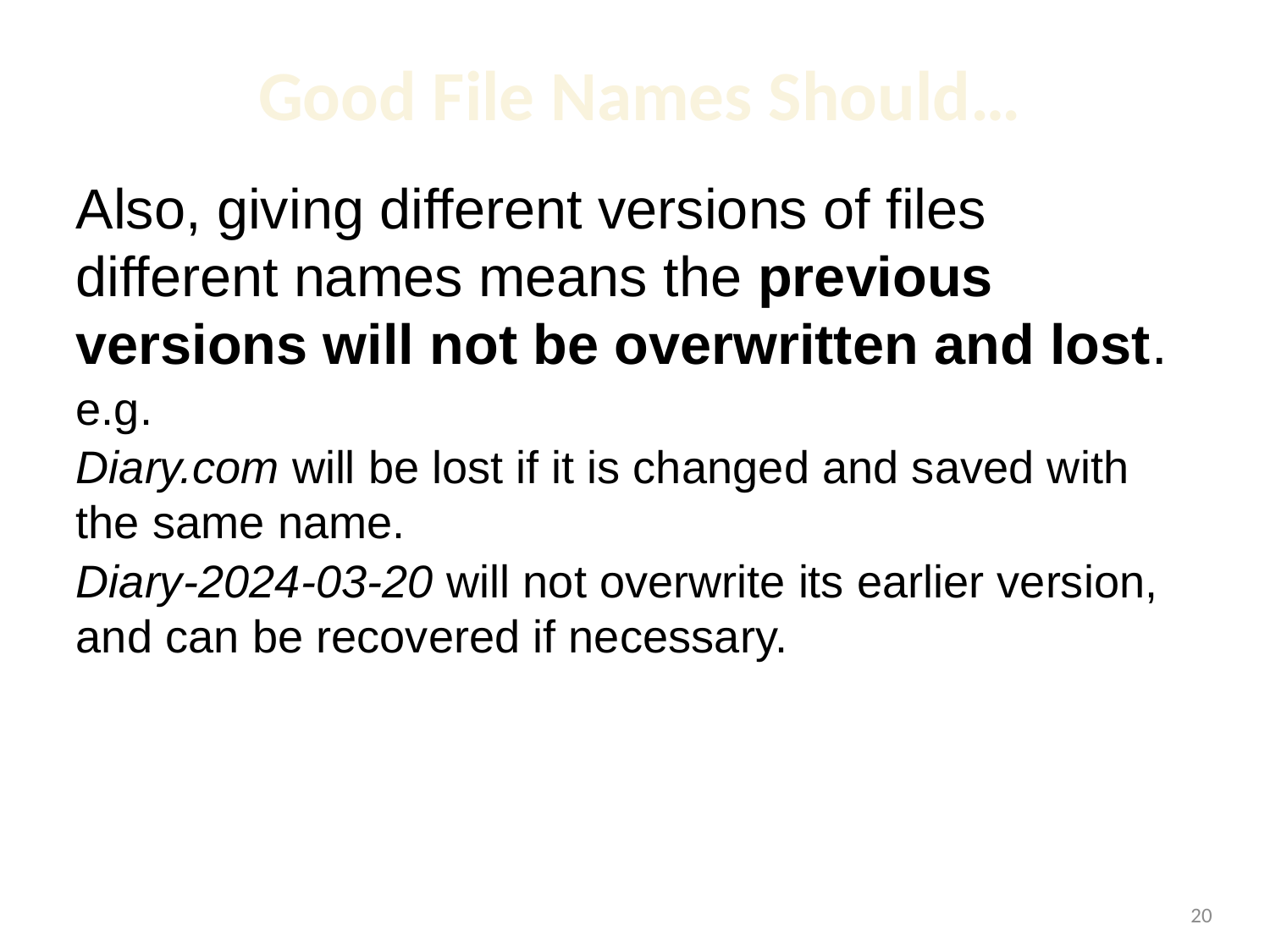

# Good File Names Should…
Also, giving different versions of files different names means the previous versions will not be overwritten and lost.
e.g.
Diary.com will be lost if it is changed and saved with the same name.
Diary-2024-03-20 will not overwrite its earlier version, and can be recovered if necessary.

20